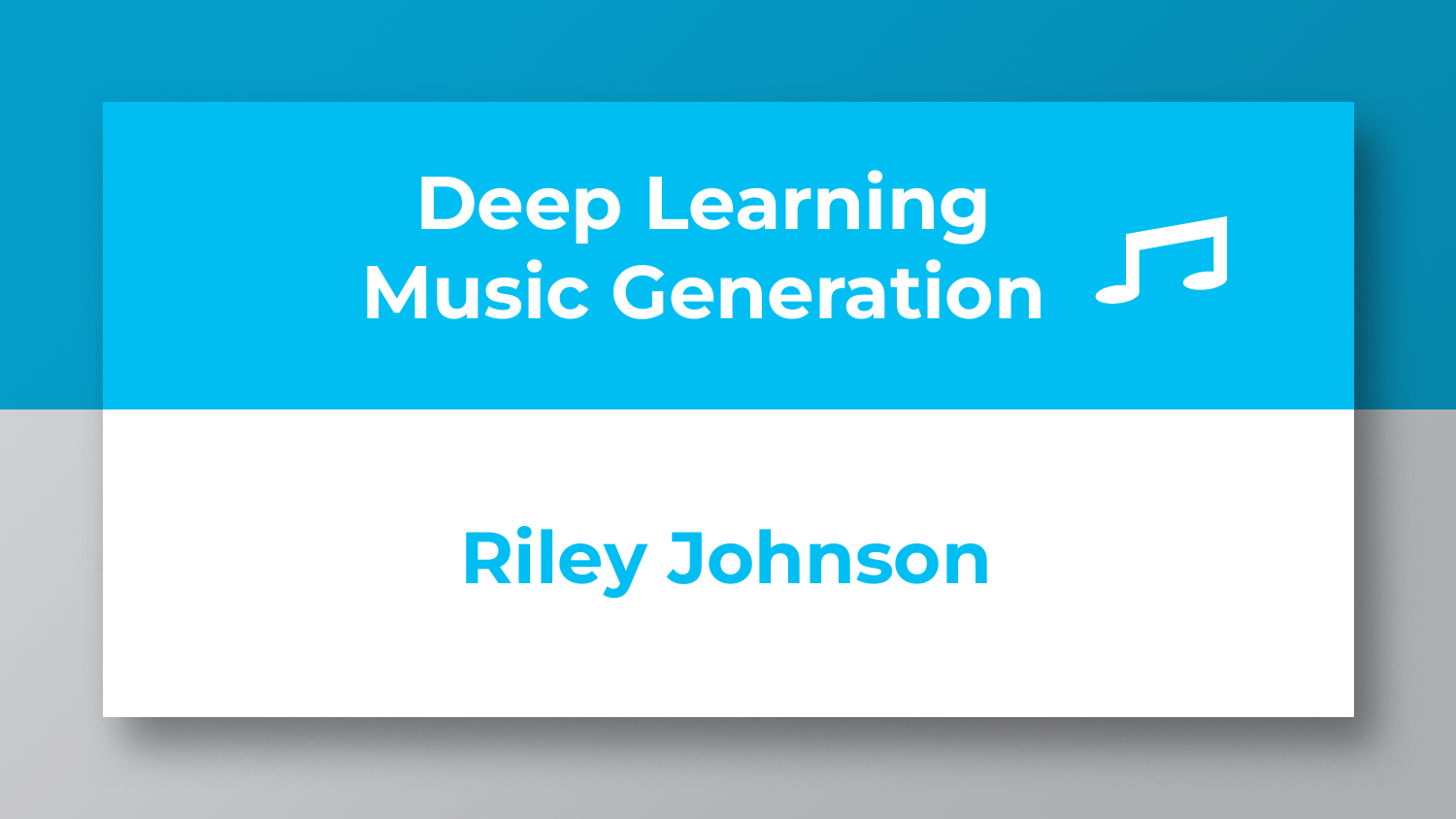

# Deep Learning
Music Generation

Riley Johnson